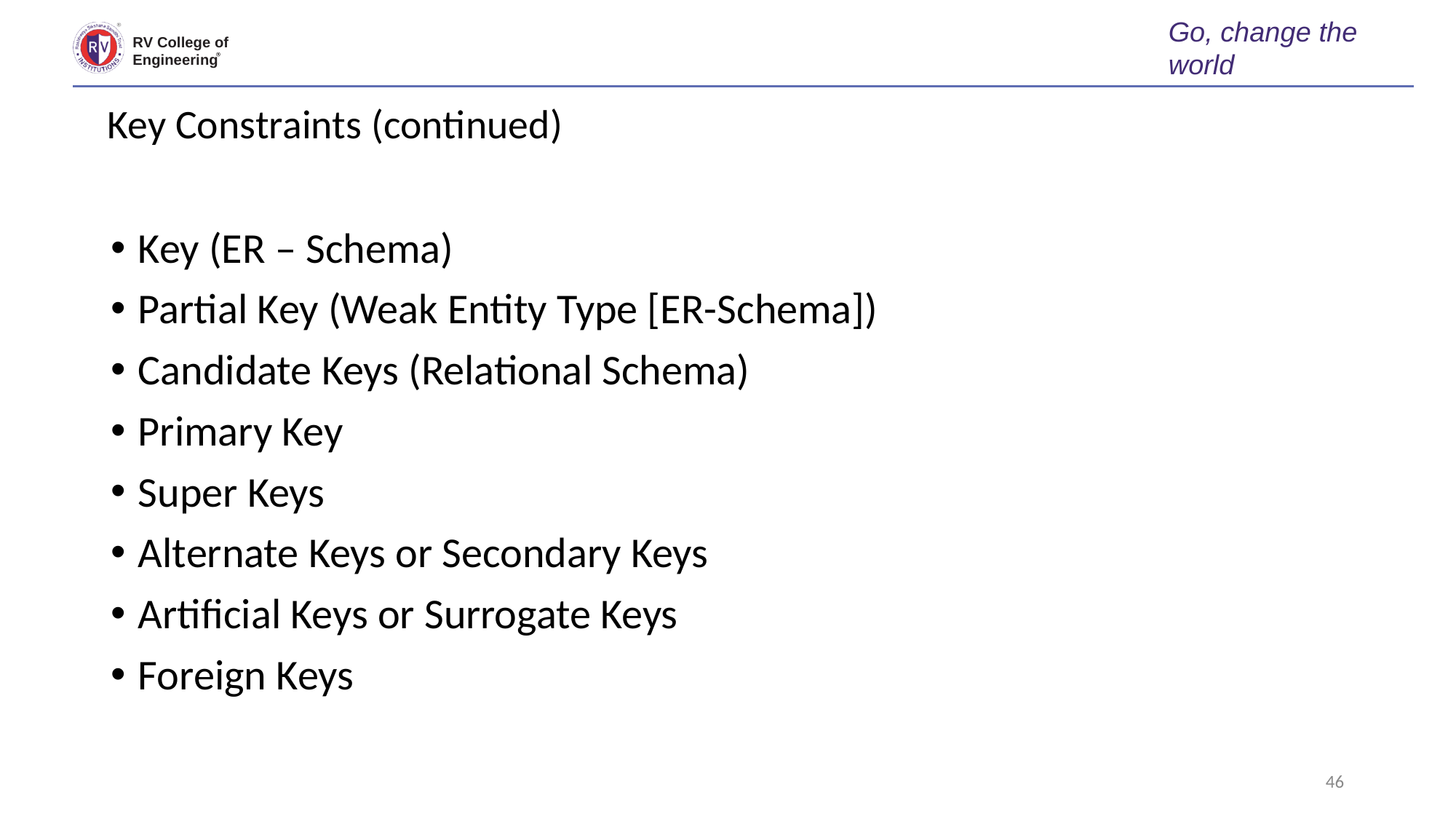

Go, change the world

RV College of
Engineering

# Key Constraints (continued)
type between EMPLOYEE and 	   DE
Key (ER – Schema)
Partial Key (Weak Entity Type [ER-Schema])
Candidate Keys (Relational Schema)
Primary Key
Super Keys
Alternate Keys or Secondary Keys
Artificial Keys or Surrogate Keys
Foreign Keys

46